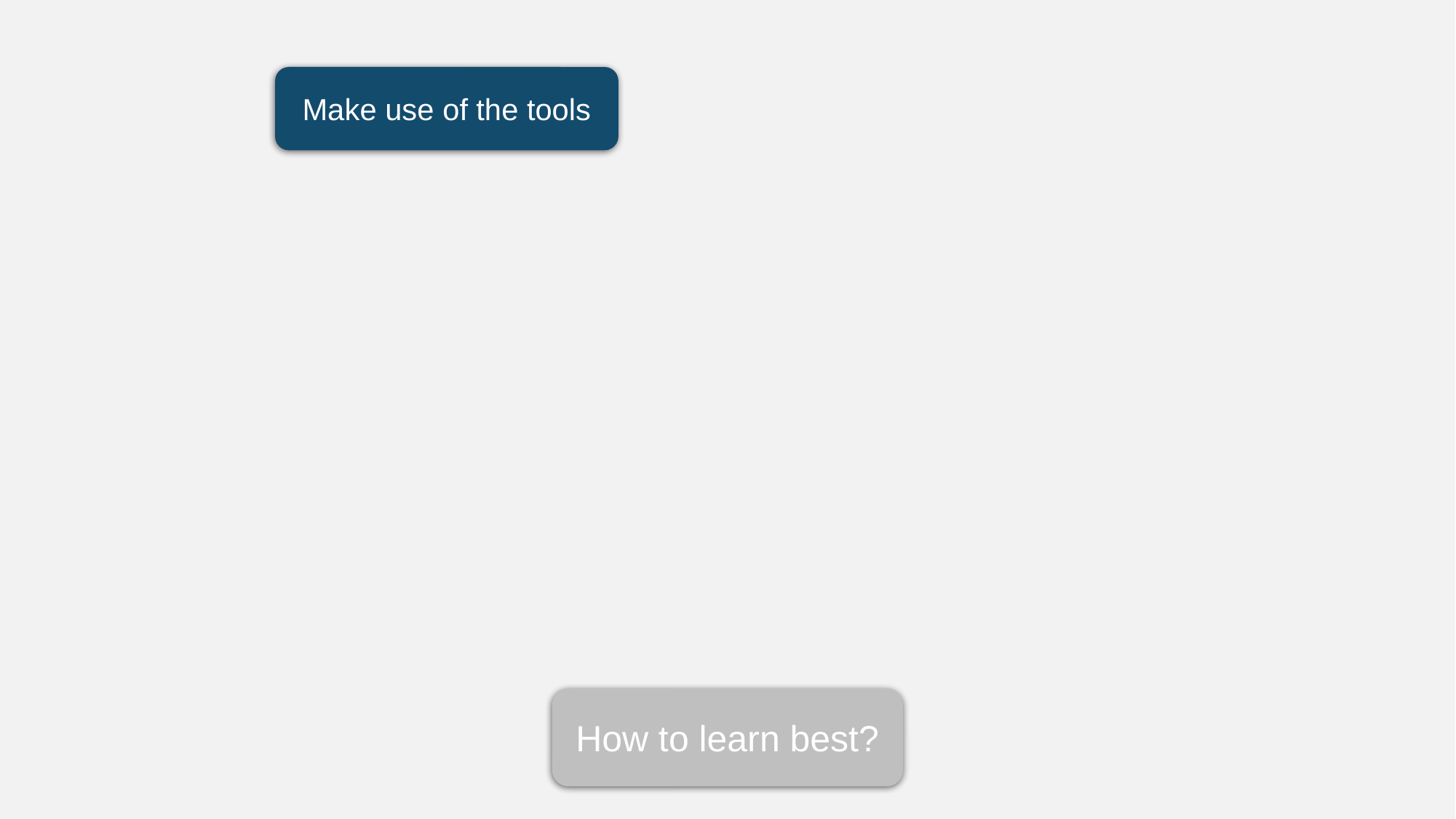

Make use of the tools
How to learn best?